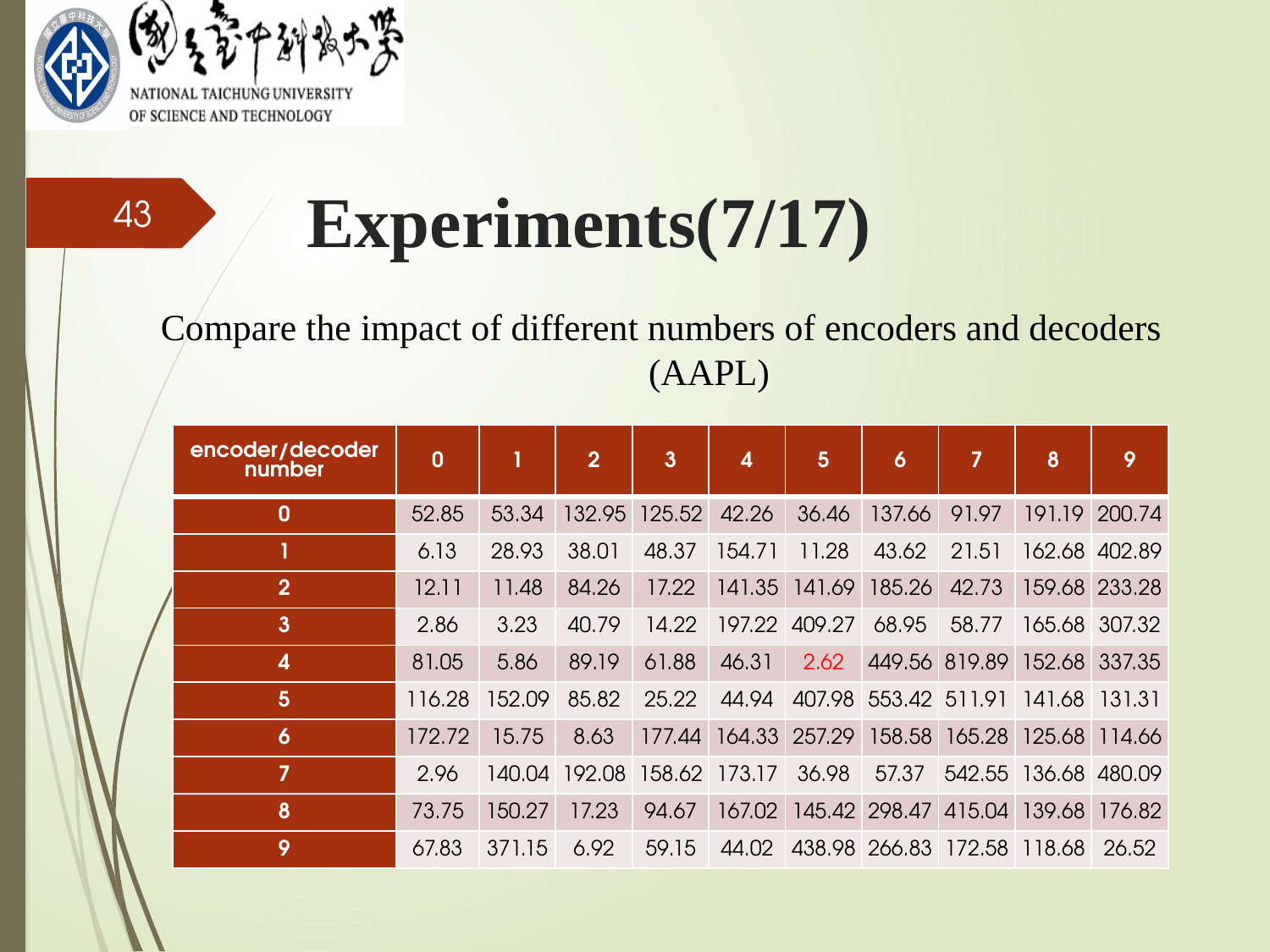

Experiments(7/17)
43
Compare the impact of different numbers of encoders and decoders
(AAPL)
| encoder/decoder number | 0 | 1 | 2 | 3 | 4 | 5 | 6 | 7 | 8 | 9 |
| --- | --- | --- | --- | --- | --- | --- | --- | --- | --- | --- |
| 0 | 52.85 | 53.34 | 132.95 | 125.52 | 42.26 | 36.46 | 137.66 | 91.97 | 191.19 | 200.74 |
| 1 | 6.13 | 28.93 | 38.01 | 48.37 | 154.71 | 11.28 | 43.62 | 21.51 | 162.68 | 402.89 |
| 2 | 12.11 | 11.48 | 84.26 | 17.22 | 141.35 | 141.69 | 185.26 | 42.73 | 159.68 | 233.28 |
| 3 | 2.86 | 3.23 | 40.79 | 14.22 | 197.22 | 409.27 | 68.95 | 58.77 | 165.68 | 307.32 |
| 4 | 81.05 | 5.86 | 89.19 | 61.88 | 46.31 | 2.62 | 449.56 | 819.89 | 152.68 | 337.35 |
| 5 | 116.28 | 152.09 | 85.82 | 25.22 | 44.94 | 407.98 | 553.42 | 511.91 | 141.68 | 131.31 |
| 6 | 172.72 | 15.75 | 8.63 | 177.44 | 164.33 | 257.29 | 158.58 | 165.28 | 125.68 | 114.66 |
| 7 | 2.96 | 140.04 | 192.08 | 158.62 | 173.17 | 36.98 | 57.37 | 542.55 | 136.68 | 480.09 |
| 8 | 73.75 | 150.27 | 17.23 | 94.67 | 167.02 | 145.42 | 298.47 | 415.04 | 139.68 | 176.82 |
| 9 | 67.83 | 371.15 | 6.92 | 59.15 | 44.02 | 438.98 | 266.83 | 172.58 | 118.68 | 26.52 |